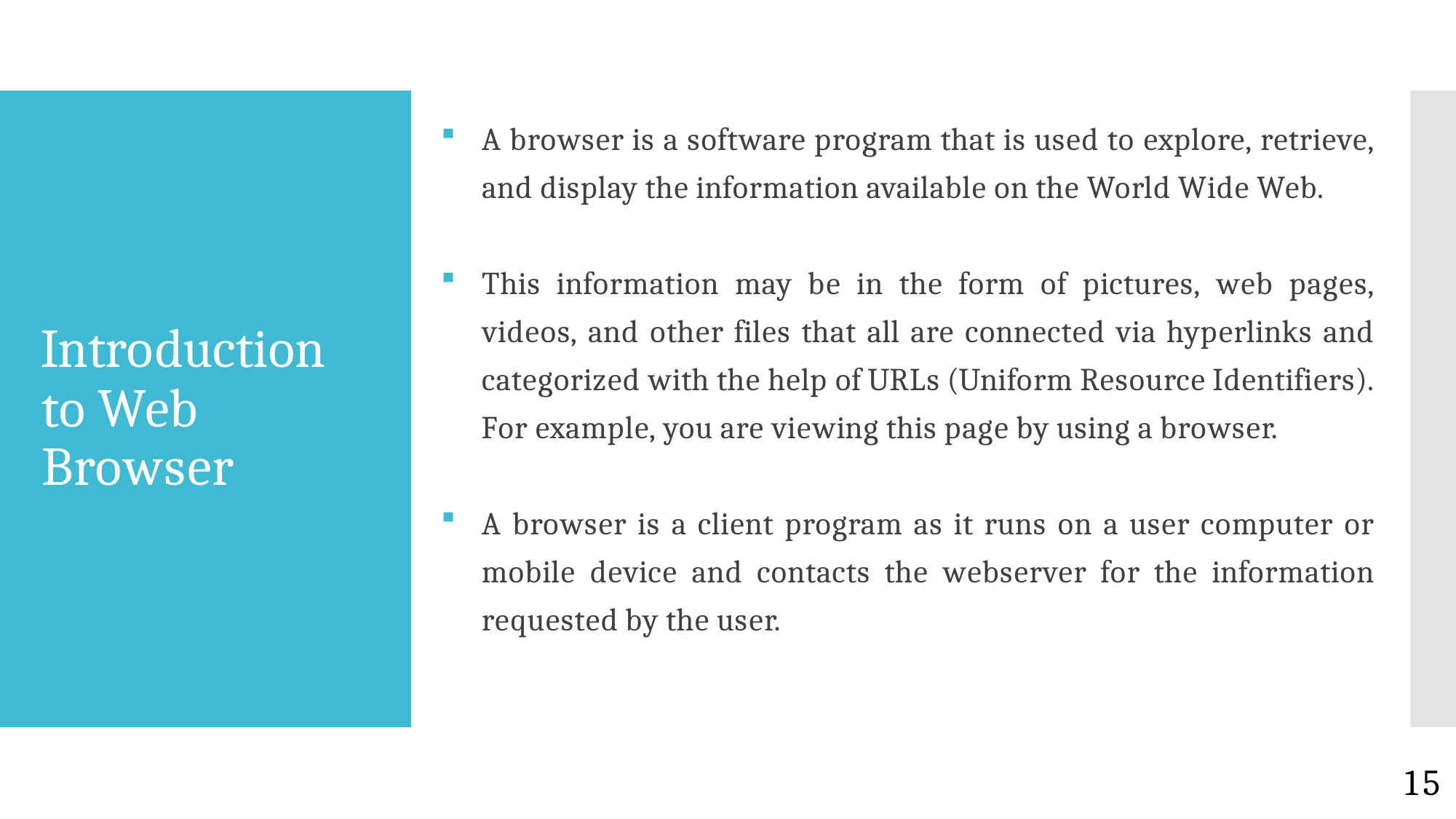

A browser is a software program that is used to explore, retrieve, and display the information available on the World Wide Web.

This information may be in the form of pictures, web pages, videos, and other files that all are connected via hyperlinks and categorized with the help of URLs (Uniform Resource Identifiers). For example, you are viewing this page by using a browser.

A browser is a client program as it runs on a user computer or mobile device and contacts the webserver for the information requested by the user.
# Introduction to Web Browser
15